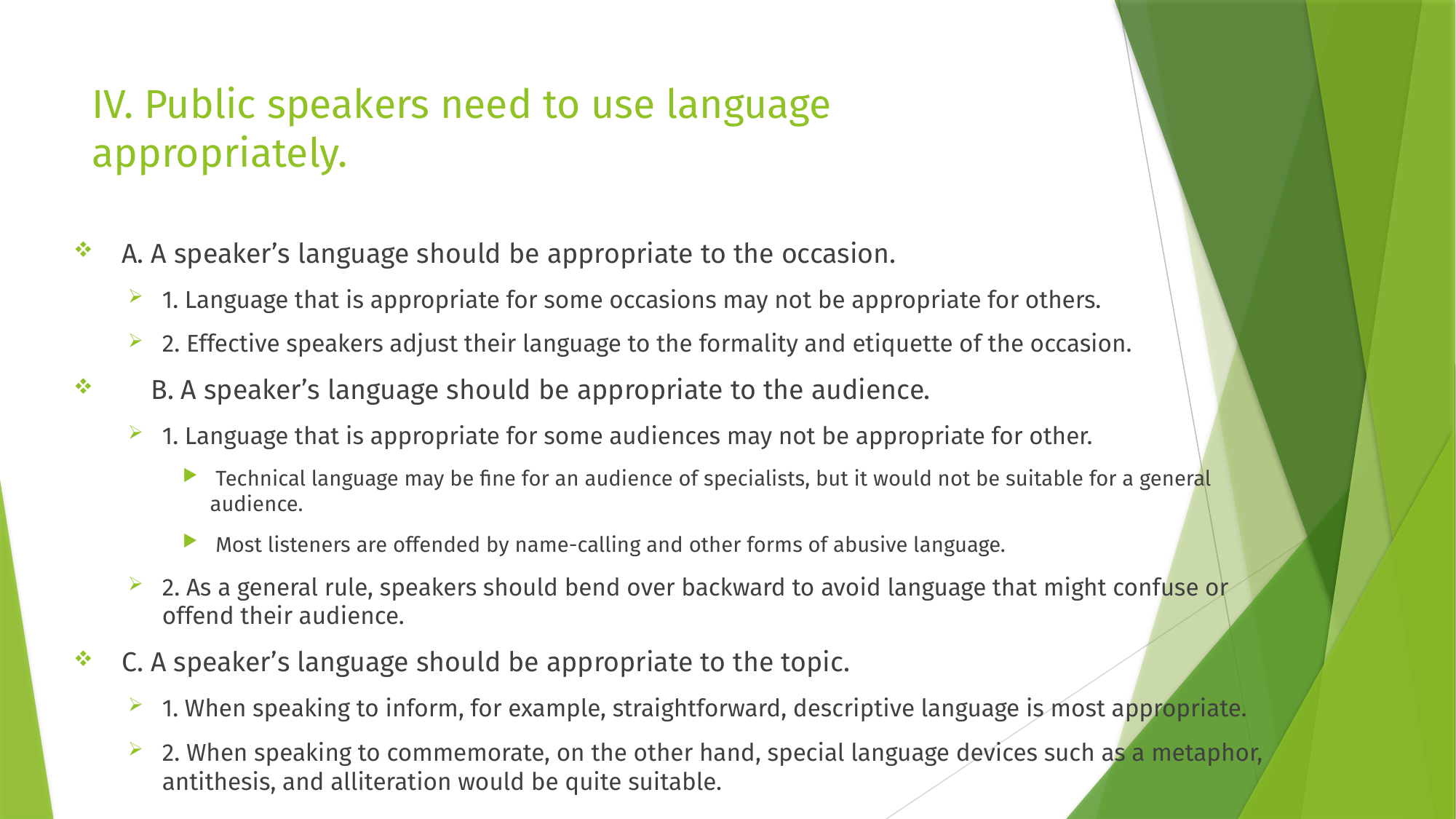

# IV. Public speakers need to use language appropriately.
 A. A speaker’s language should be appropriate to the occasion.
1. Language that is appropriate for some occasions may not be appropriate for others.
2. Effective speakers adjust their language to the formality and etiquette of the occasion.
     B. A speaker’s language should be appropriate to the audience.
1. Language that is appropriate for some audiences may not be appropriate for other.
 Technical language may be fine for an audience of specialists, but it would not be suitable for a general audience.
 Most listeners are offended by name-calling and other forms of abusive language.
2. As a general rule, speakers should bend over backward to avoid language that might confuse or offend their audience.
 C. A speaker’s language should be appropriate to the topic.
1. When speaking to inform, for example, straightforward, descriptive language is most appropriate.
2. When speaking to commemorate, on the other hand, special language devices such as a metaphor, antithesis, and alliteration would be quite suitable.